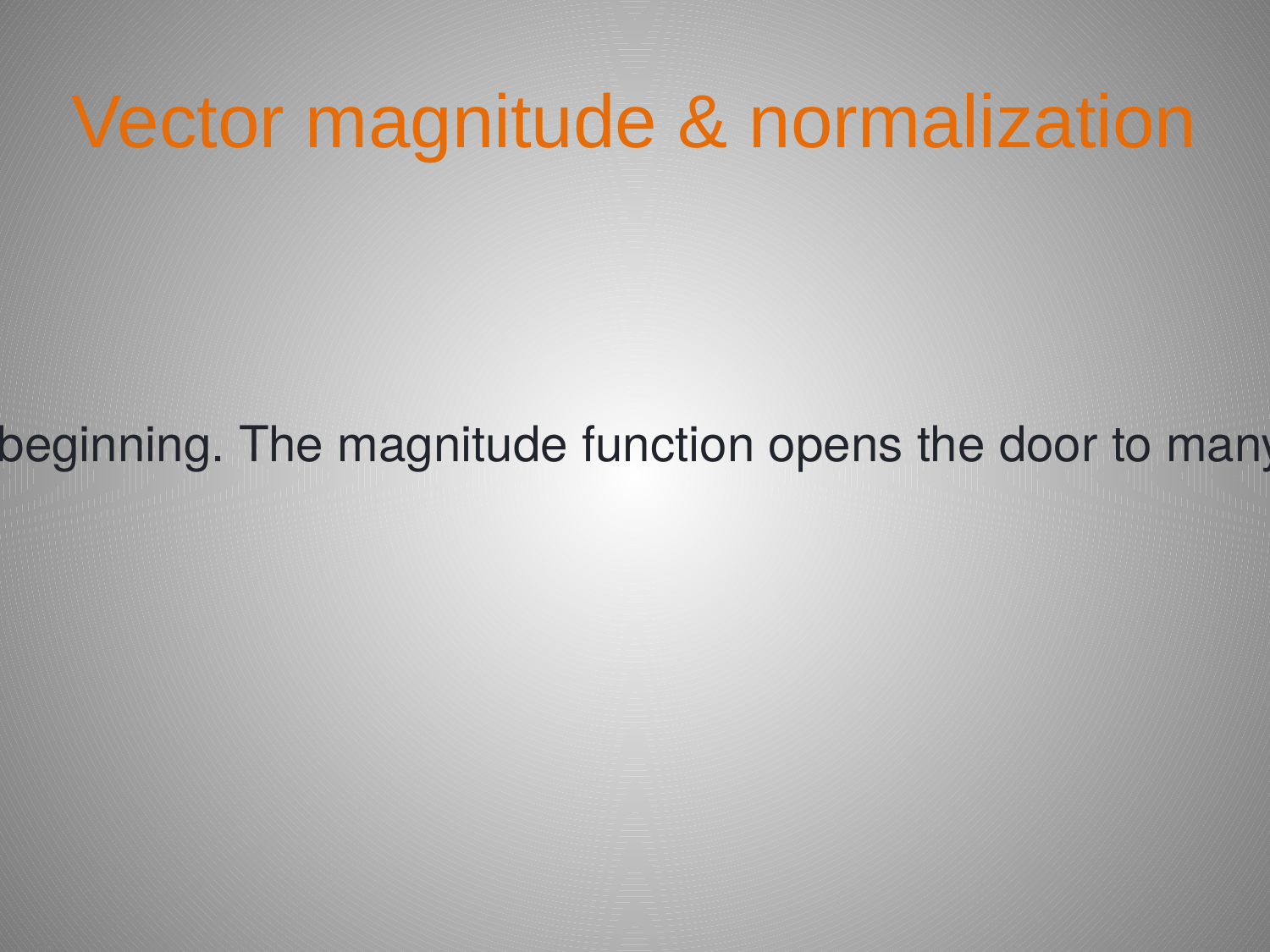

# Vector magnitude & normalization
Calculating the magnitude of a vector is only the beginning. The magnitude function opens the door to many possibilities, the first of which is normalization